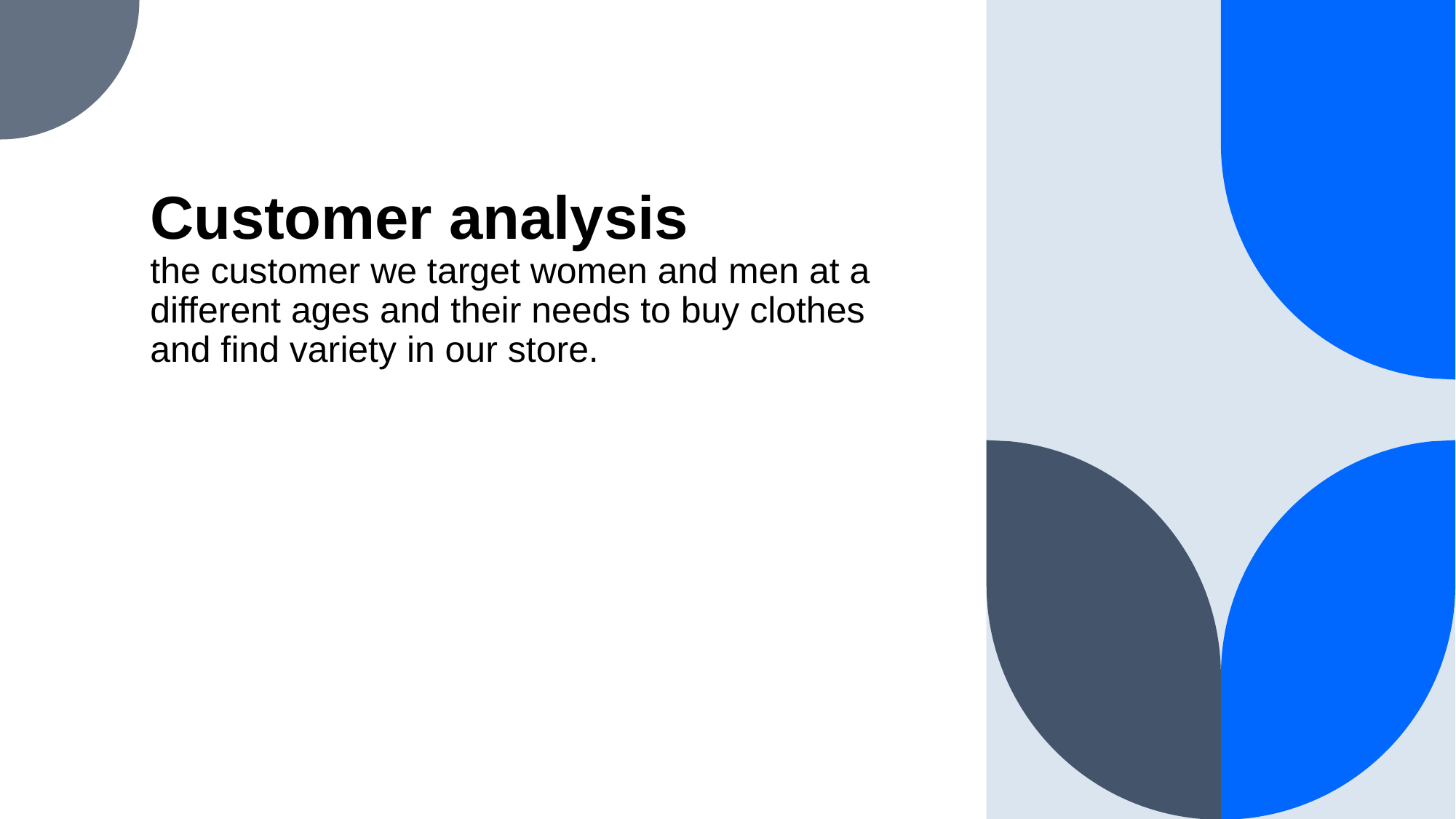

# Customer analysis the customer we target women and men at a different ages and their needs to buy clothes and find variety in our store.